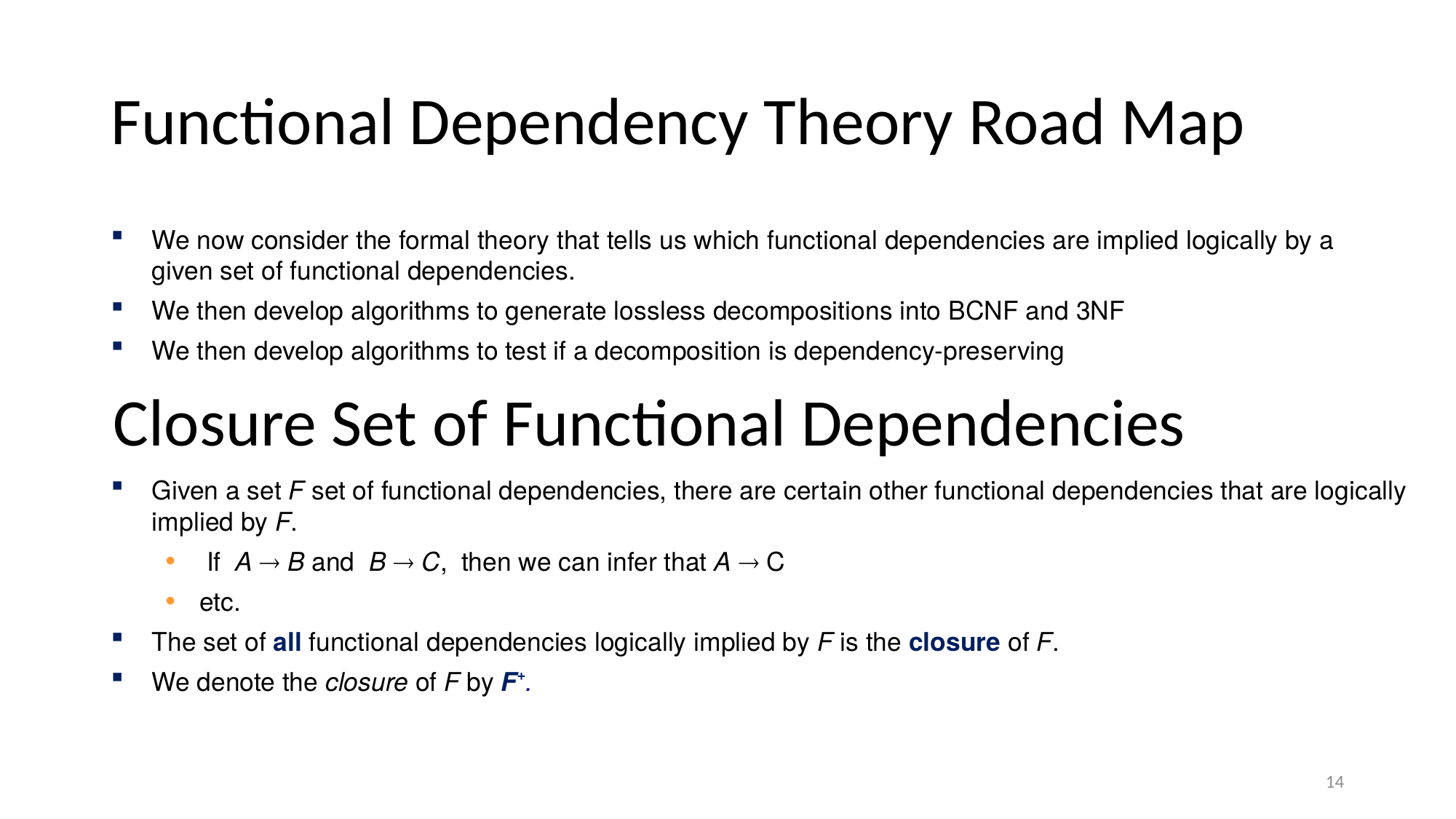

# Functional Dependency Theory Road Map
We now consider the formal theory that tells us which functional dependencies are implied logically by a given set of functional dependencies.
We then develop algorithms to generate lossless decompositions into BCNF and 3NF
We then develop algorithms to test if a decomposition is dependency-preserving

Closure Set of Functional Dependencies
Given a set F set of functional dependencies, there are certain other functional dependencies that are logically implied by F.
 If  A → B and  B → C,  then we can infer that A → C
etc.
The set of all functional dependencies logically implied by F is the closure of F.
We denote the closure of F by F+.

14